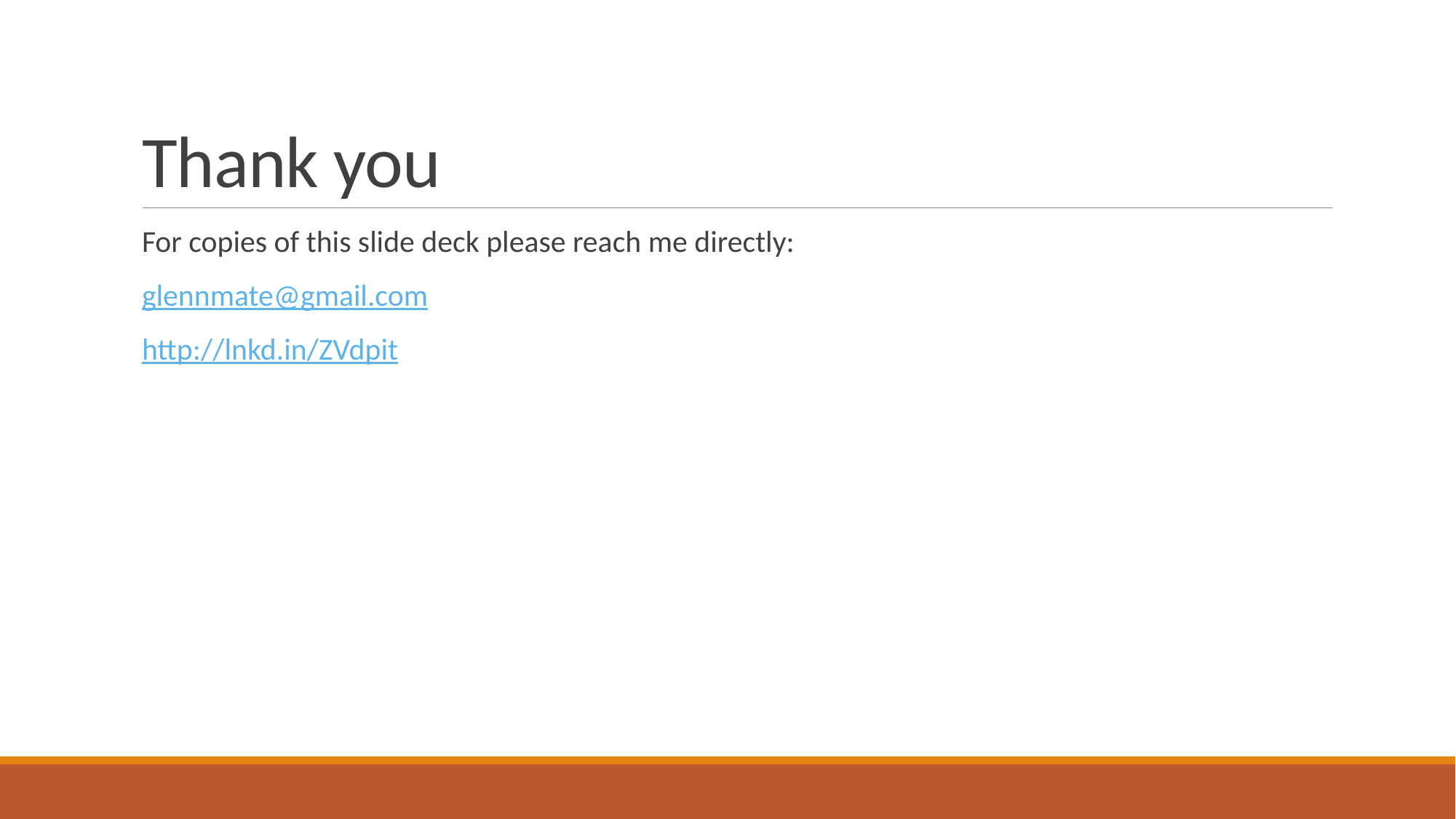

# Thank you
For copies of this slide deck please reach me directly:
glennmate@gmail.com
http://lnkd.in/ZVdpit